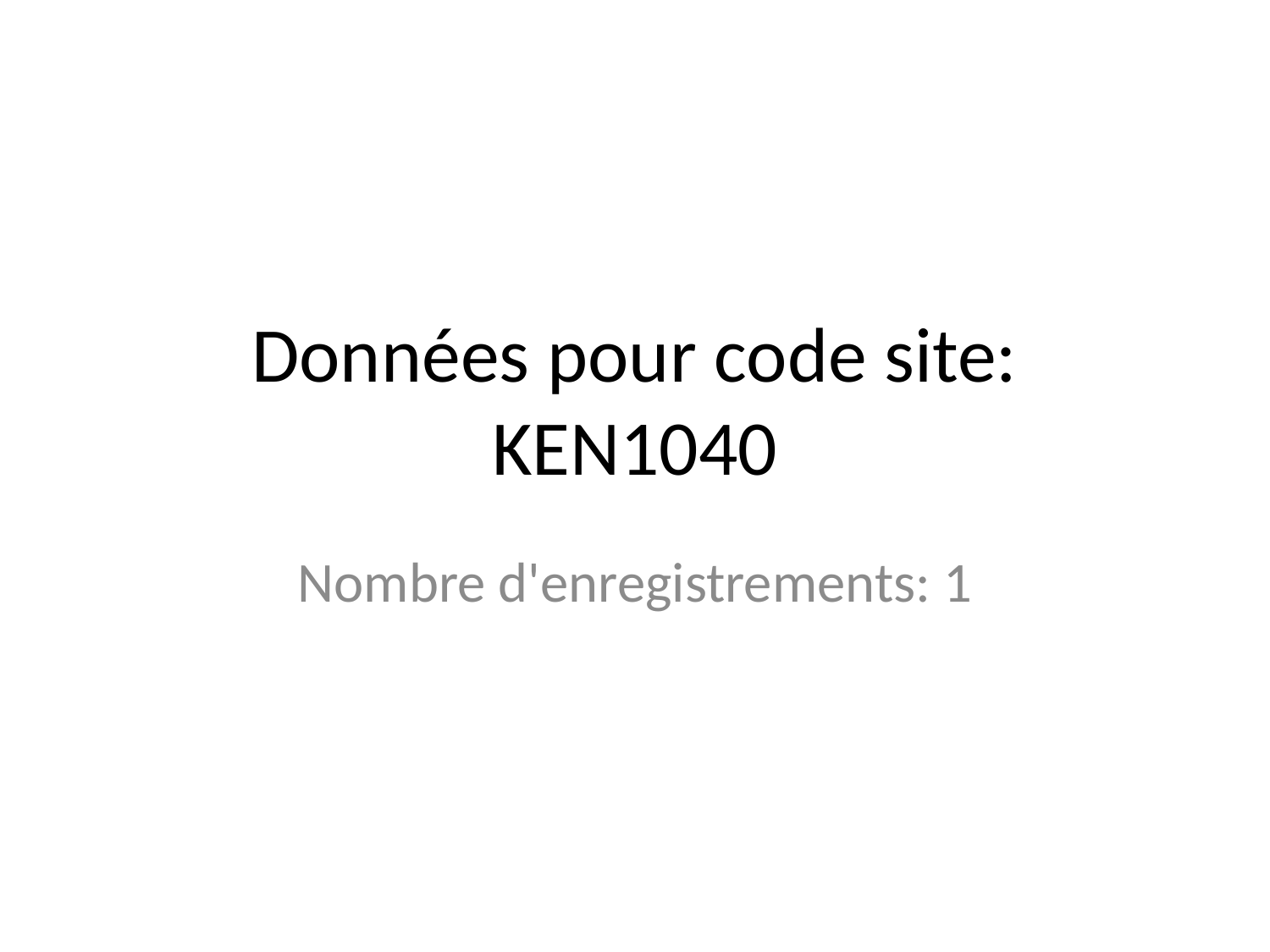

# Données pour code site: KEN1040
Nombre d'enregistrements: 1